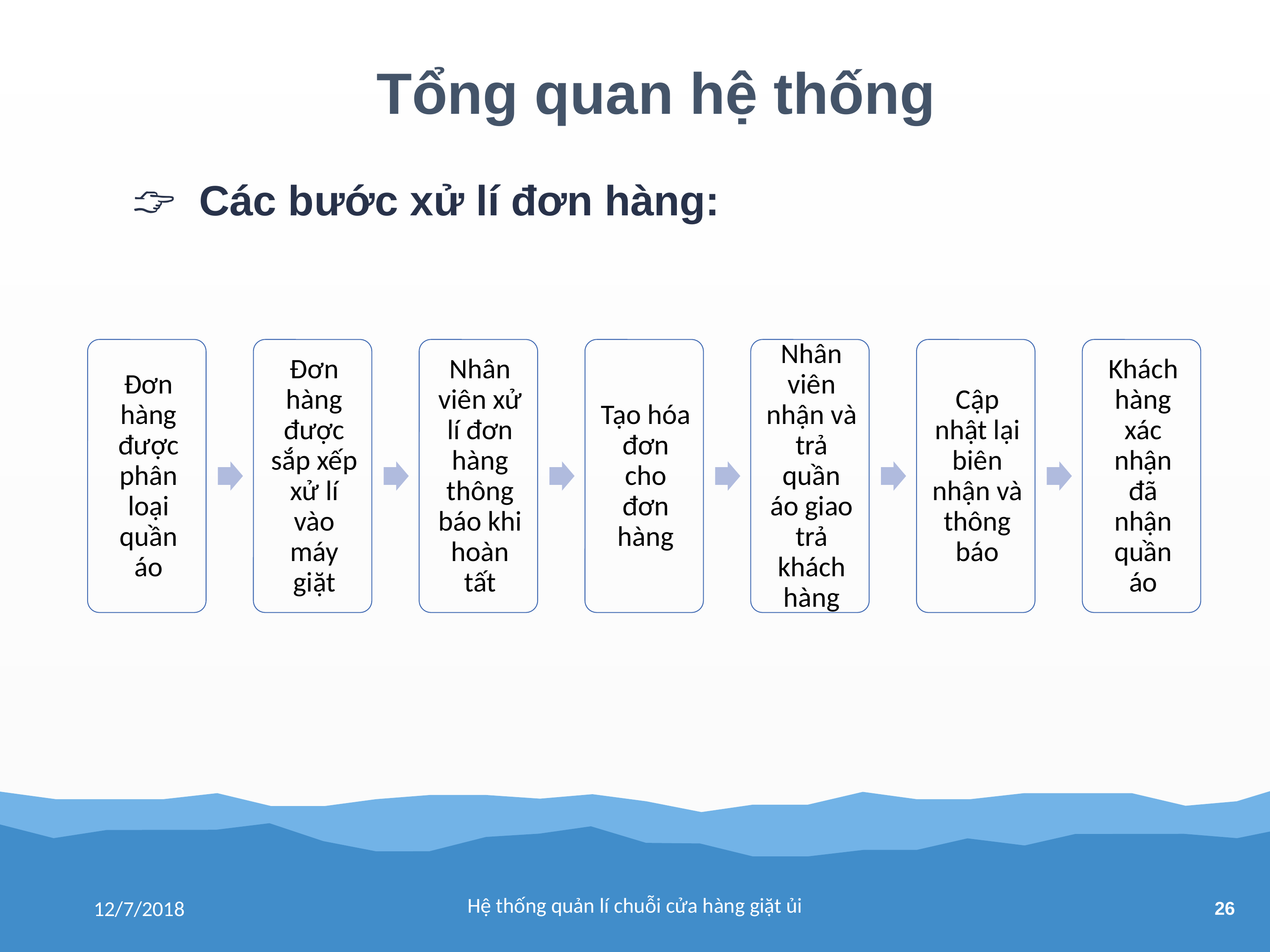

Tổng quan hệ thống
👉  Các bước xử lí đơn hàng:

Đơn hàng được phân loại quần áo

Đơn hàng được sắp xếp xử lí vào máy giặt

Nhân viên xử lí đơn hàng thông báo khi hoàn tất

Tạo hóa đơn cho đơn hàng

Nhân viên nhận và trả quần áo giao trả khách hàng

Cập nhật lại biên nhận và thông báo

Khách hàng xác nhận đã nhận quần áo

Hệ thống quản lí chuỗi cửa hàng giặt ủi
12/7/2018